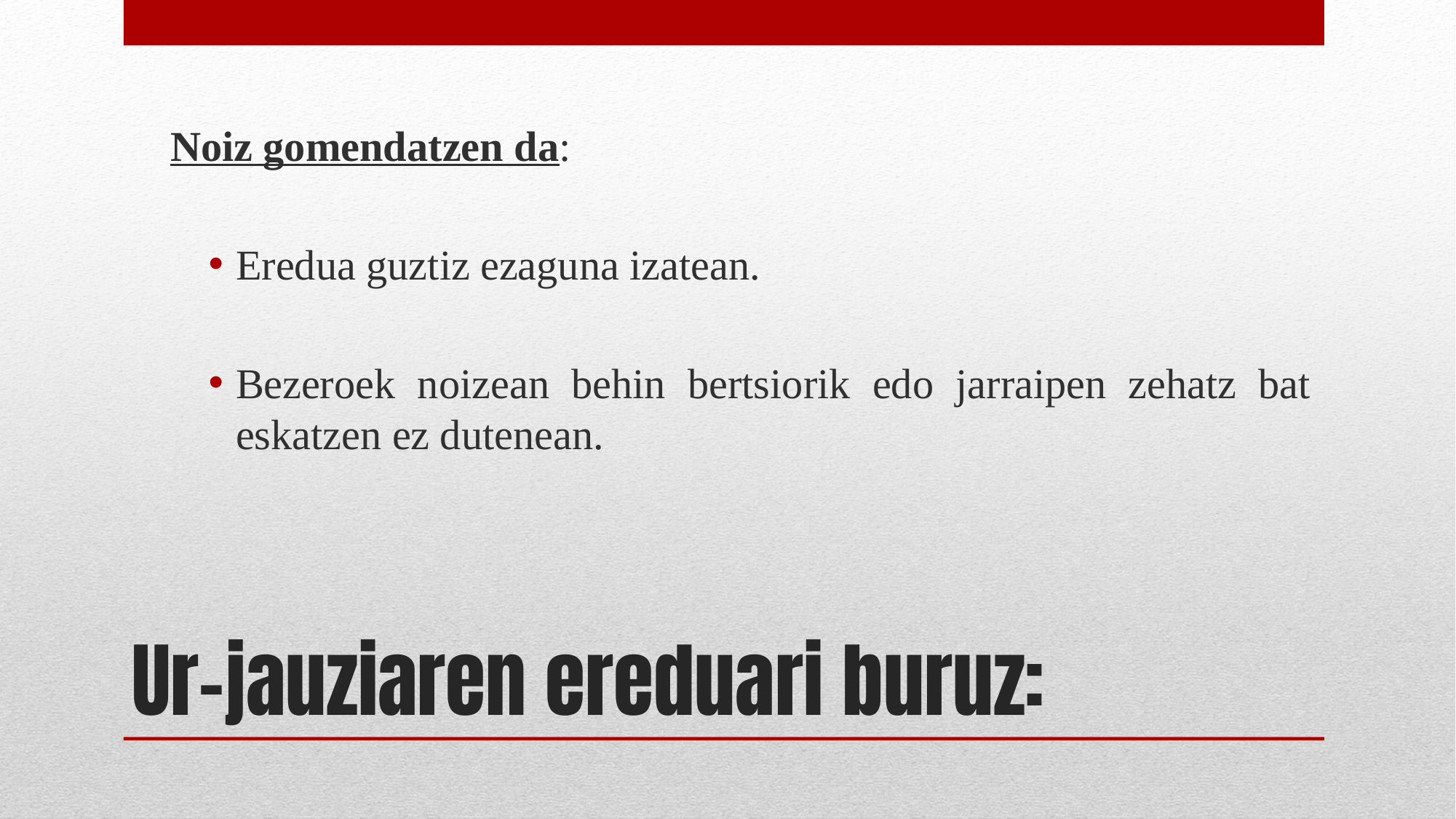

Noiz gomendatzen da:

Eredua guztiz ezaguna izatean.

Bezeroek noizean behin bertsiorik edo jarraipen zehatz bat eskatzen ez dutenean.

# Ur-jauziaren ereduari buruz: